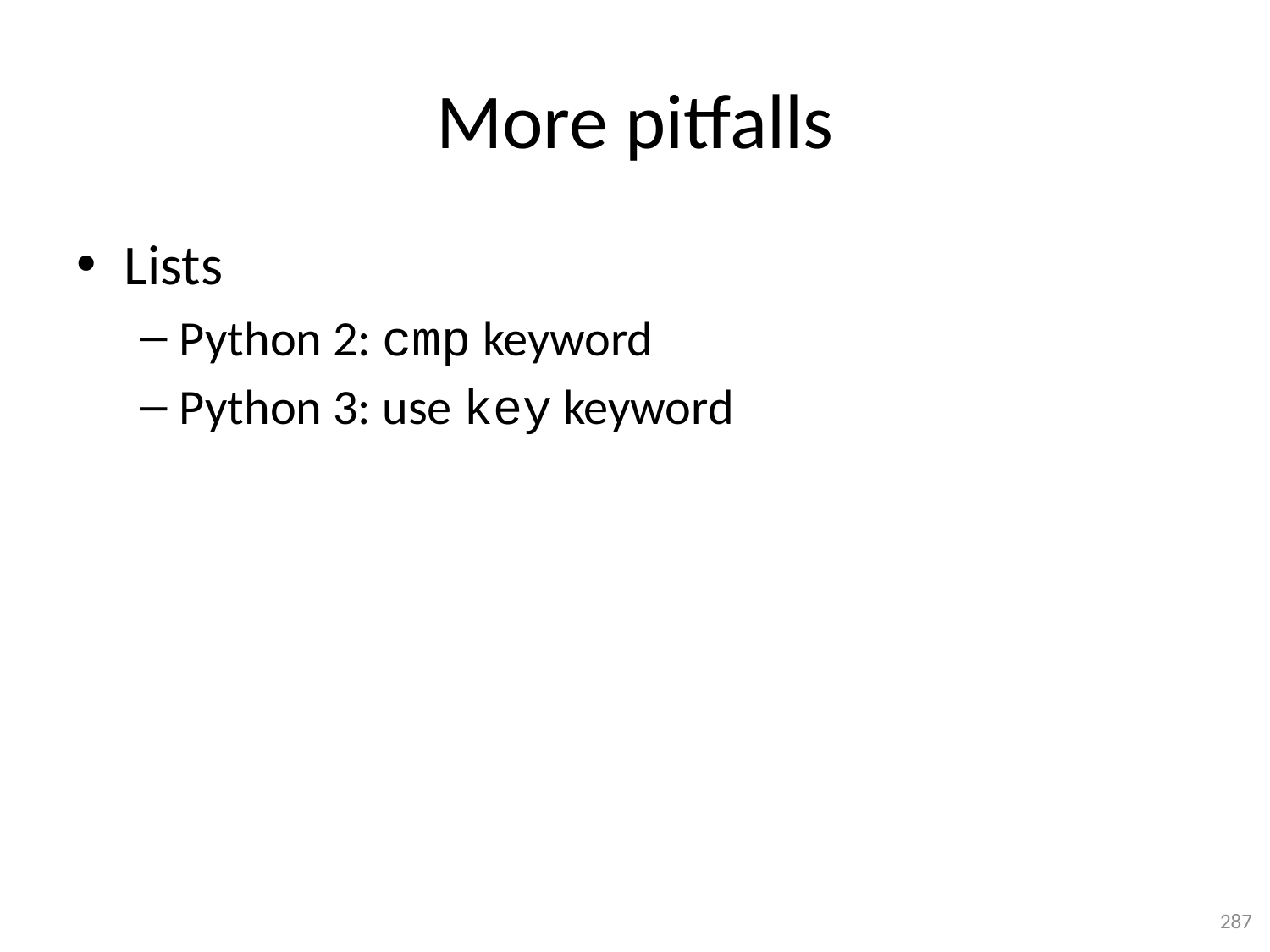

# More pitfalls
Lists
Python 2: cmp keyword
Python 3: use key keyword
287